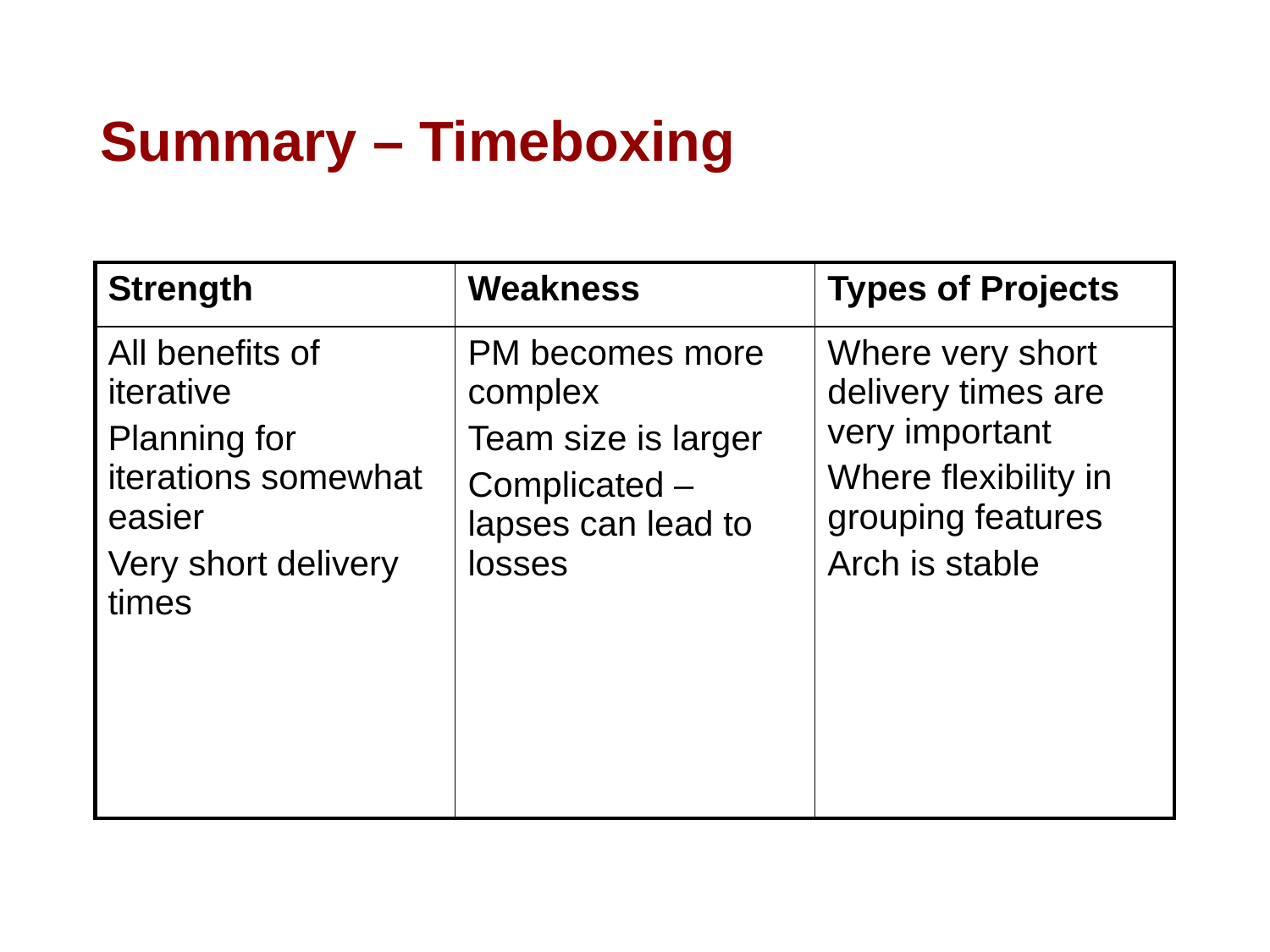

# Summary – Timeboxing
| Strength | Weakness | Types of Projects |
| --- | --- | --- |
| All benefits of iterative Planning for iterations somewhat easier Very short delivery times | PM becomes more complex Team size is larger Complicated – lapses can lead to losses | Where very short delivery times are very important Where flexibility in grouping features Arch is stable |